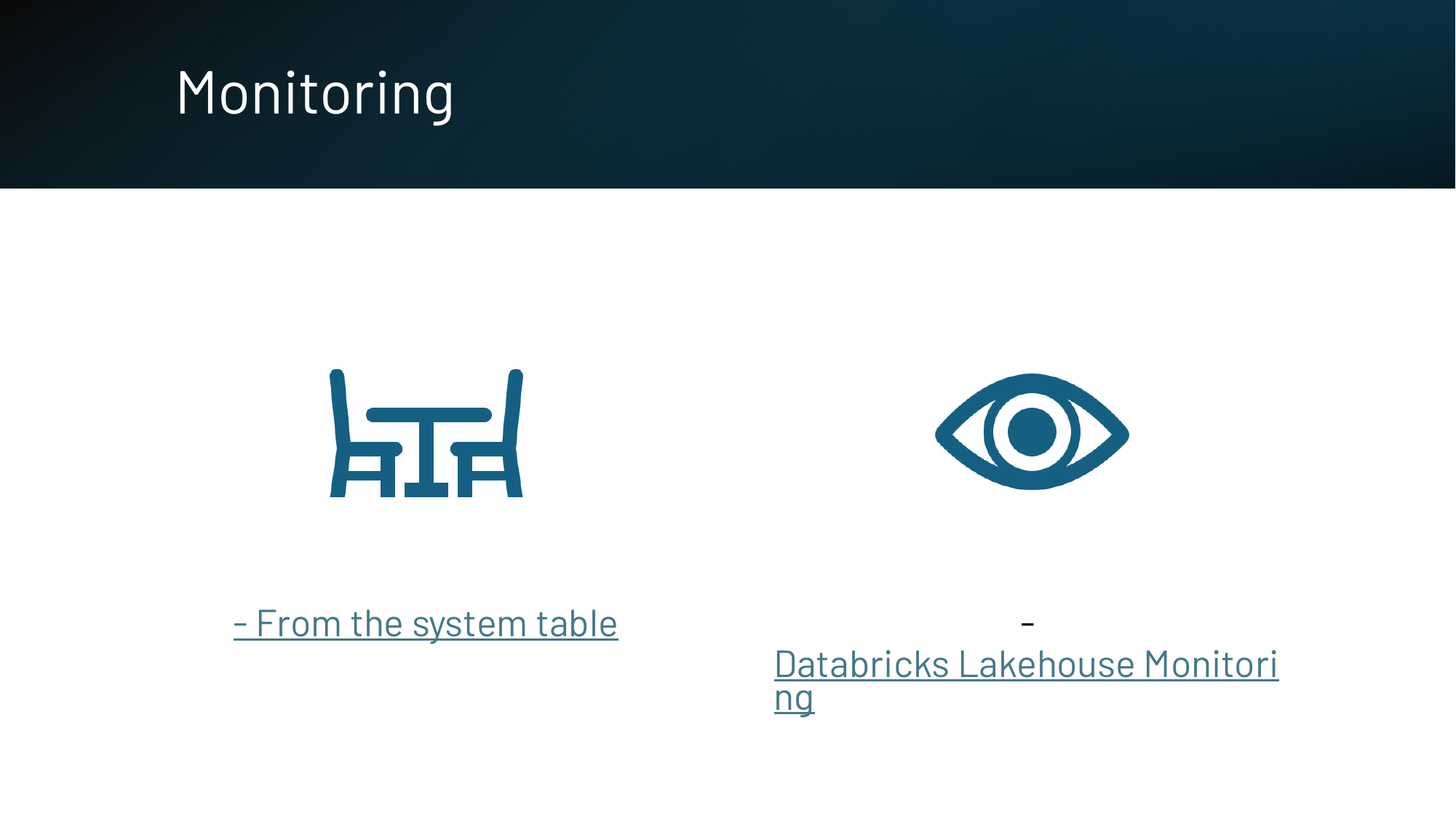

# Monitoring
- From the system table
- Databricks Lakehouse Monitoring